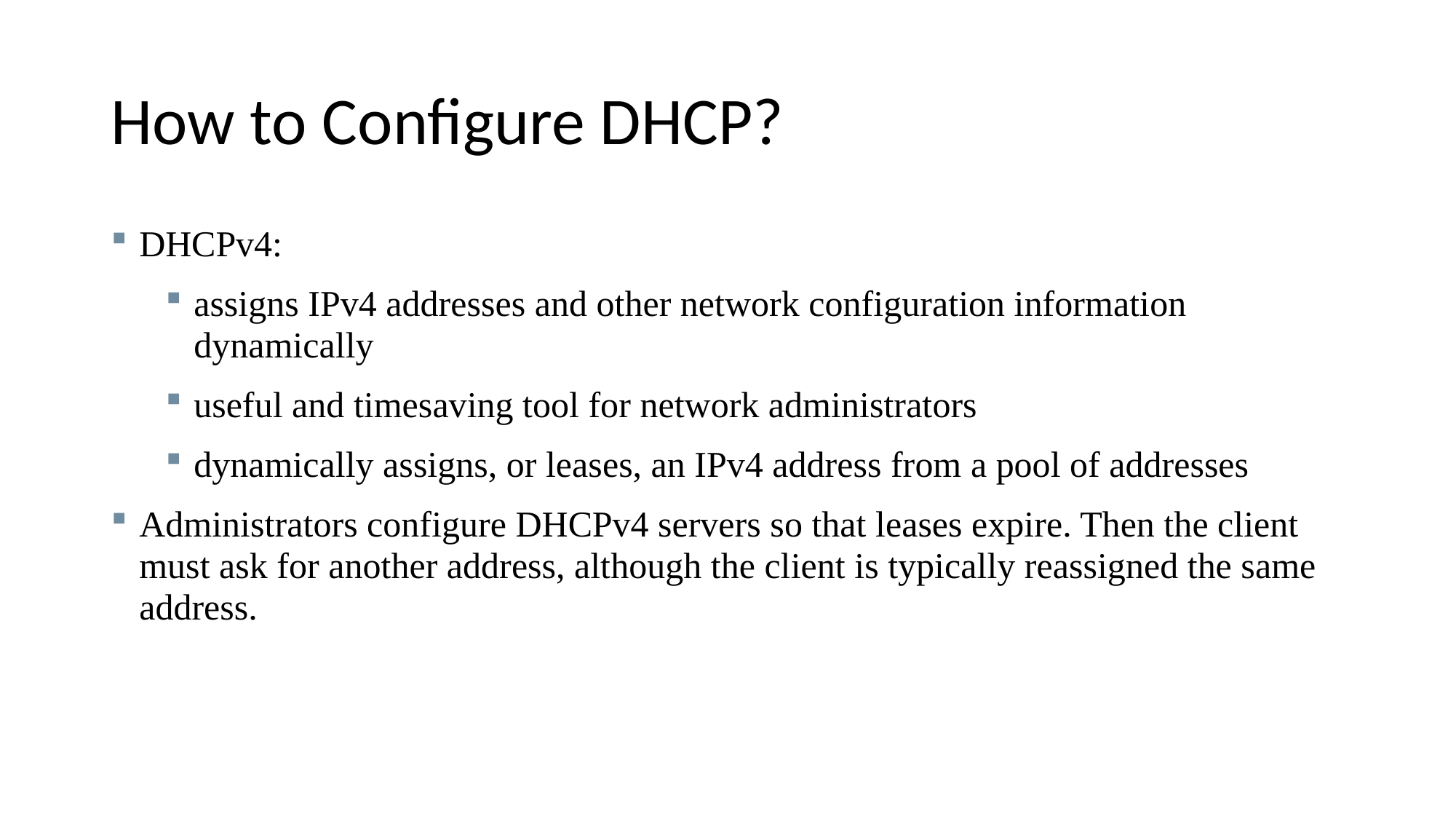

# How to Configure DHCP?
DHCPv4:
assigns IPv4 addresses and other network configuration information dynamically
useful and timesaving tool for network administrators
dynamically assigns, or leases, an IPv4 address from a pool of addresses
Administrators configure DHCPv4 servers so that leases expire. Then the client must ask for another address, although the client is typically reassigned the same address.